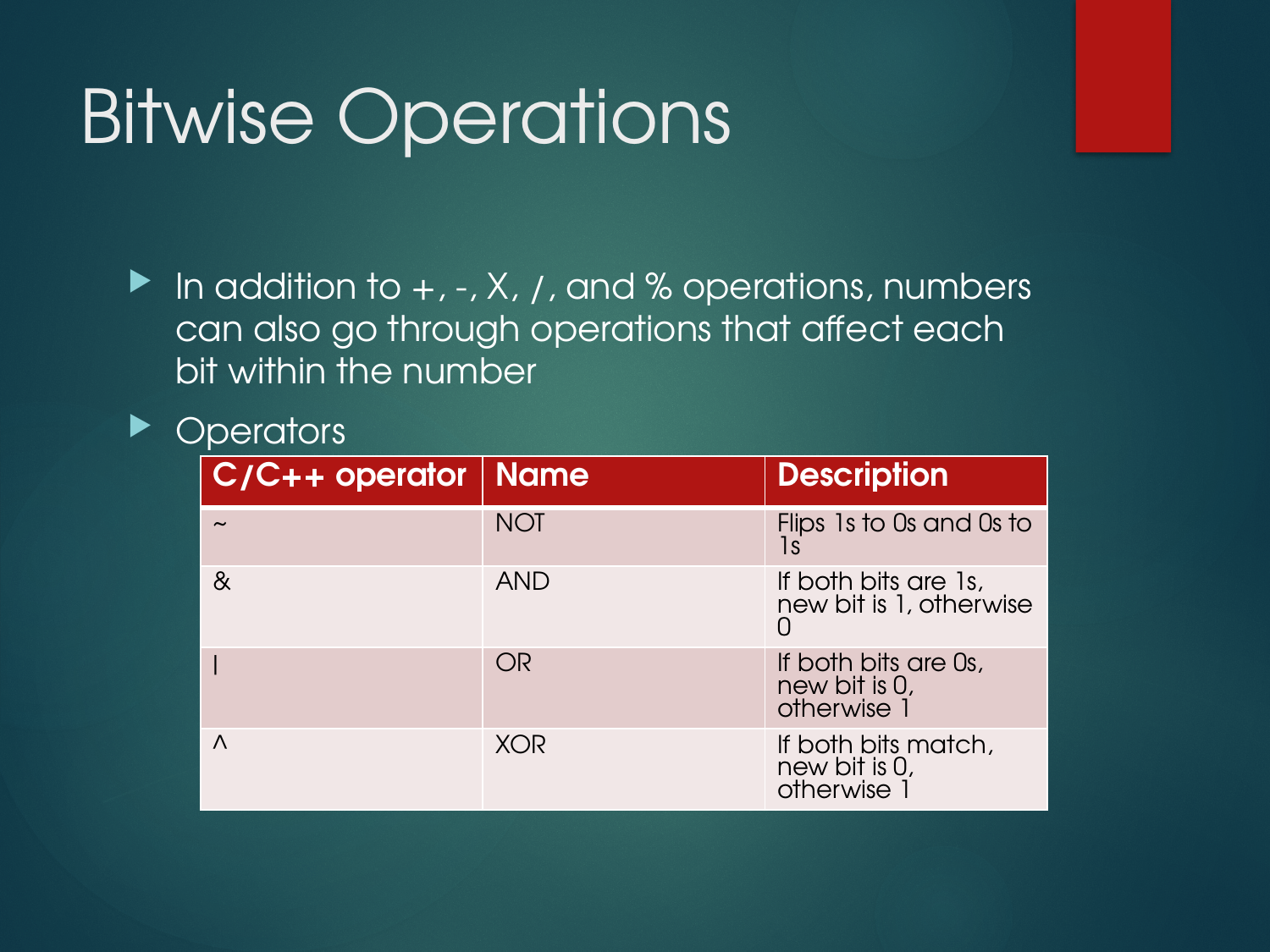

# Bitwise Operations
In addition to +, -, X, /, and % operations, numbers can also go through operations that affect each bit within the number
Operators

| C/C++ operator | Name | Description |
| --- | --- | --- |
| ~ | NOT | Flips 1s to 0s and 0s to 1s |
| & | AND | If both bits are 1s, new bit is 1, otherwise 0 |
| | | OR | If both bits are 0s, new bit is 0, otherwise 1 |
| ^ | XOR | If both bits match, new bit is 0, otherwise 1 |